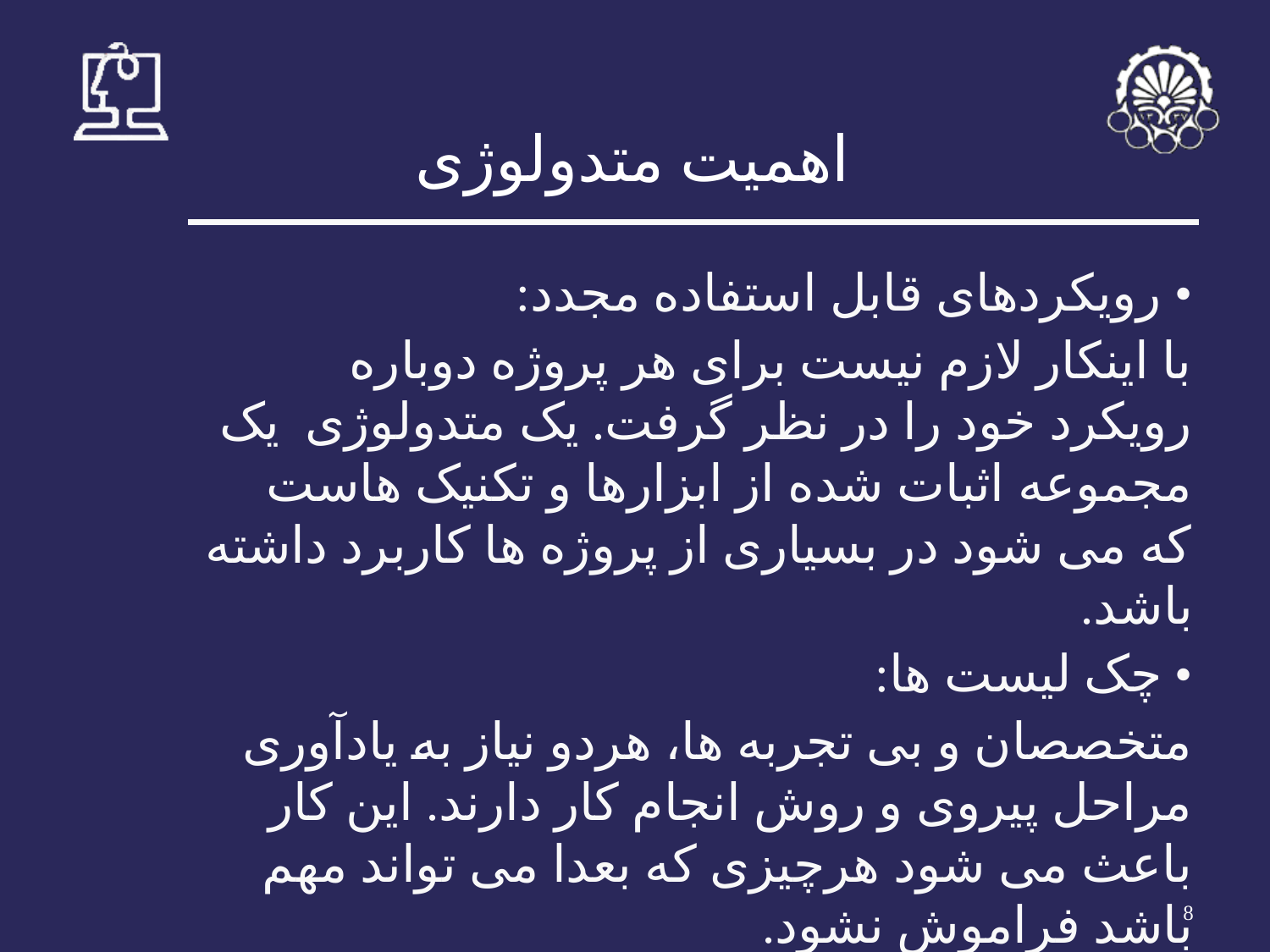

# اهمیت متدولوژی
• رویکردهای قابل استفاده مجدد:
با اینکار لازم نیست برای هر پروژه دوباره رویکرد خود را در نظر گرفت. یک متدولوژی  یک مجموعه اثبات شده از ابزارها و تکنیک هاست که می شود در بسیاری از پروژه ها کاربرد داشته باشد.
• چک لیست ها:
متخصصان و بی تجربه ها، هردو نیاز به یادآوری مراحل پیروی و روش انجام کار دارند. این کار باعث می شود هرچیزی که بعدا می تواند مهم باشد فراموش نشود.
8